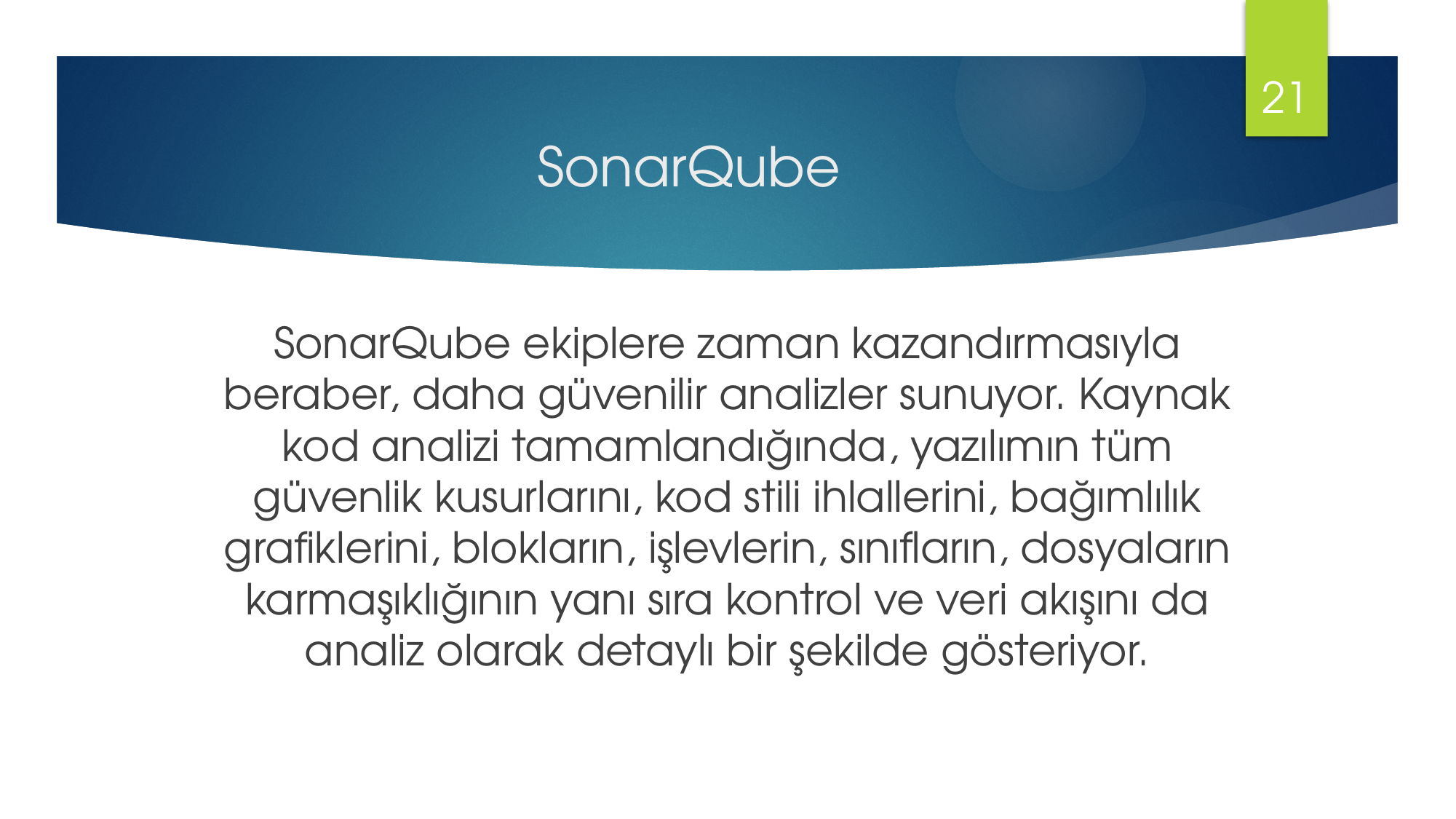

21
# SonarQube
SonarQube ekiplere zaman kazandırmasıyla beraber, daha güvenilir analizler sunuyor. Kaynak kod analizi tamamlandığında, yazılımın tüm güvenlik kusurlarını, kod stili ihlallerini, bağımlılık grafiklerini, blokların, işlevlerin, sınıfların, dosyaların karmaşıklığının yanı sıra kontrol ve veri akışını da analiz olarak detaylı bir şekilde gösteriyor.